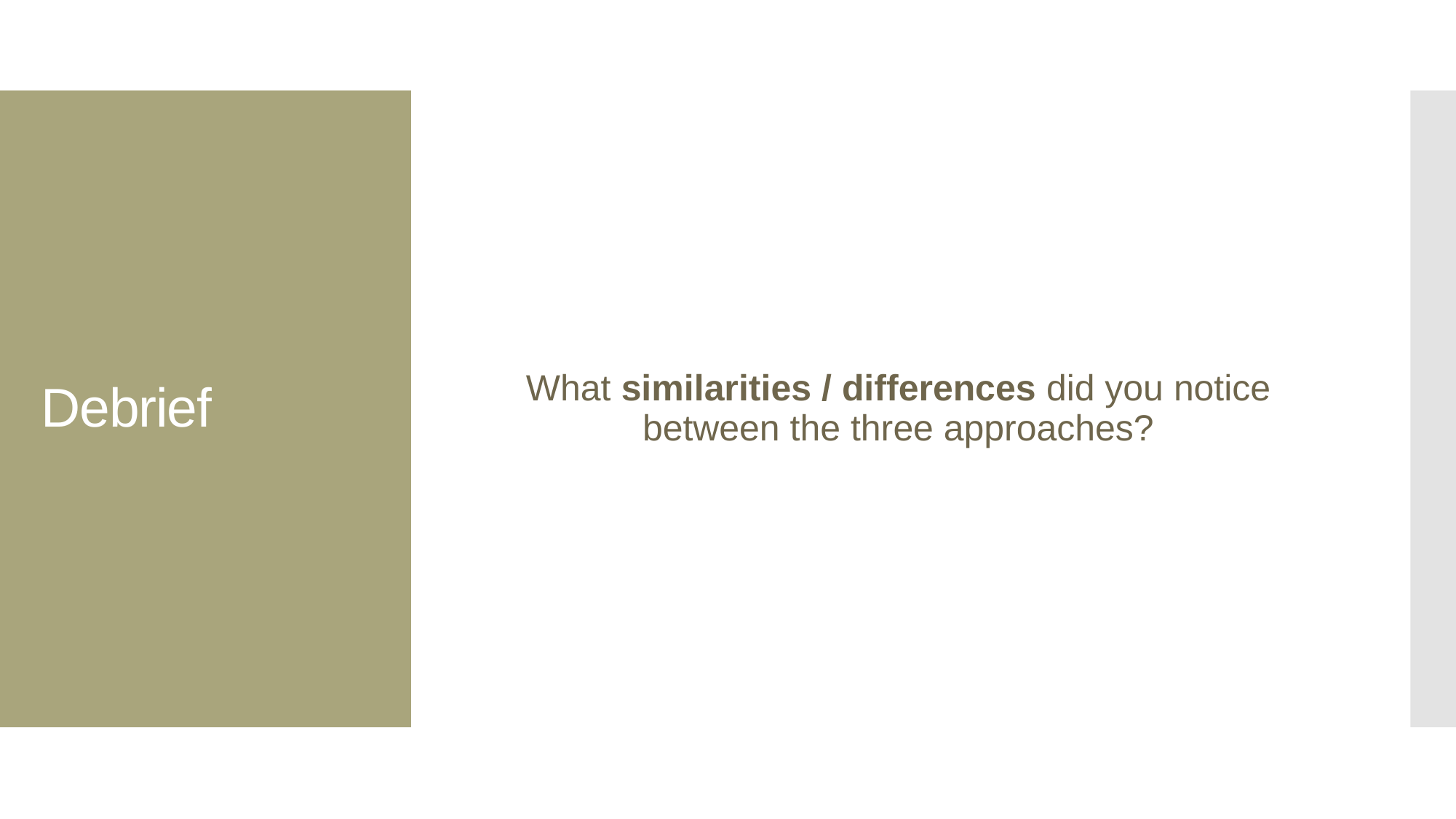

What similarities / differences did you notice between the three approaches?
# Debrief